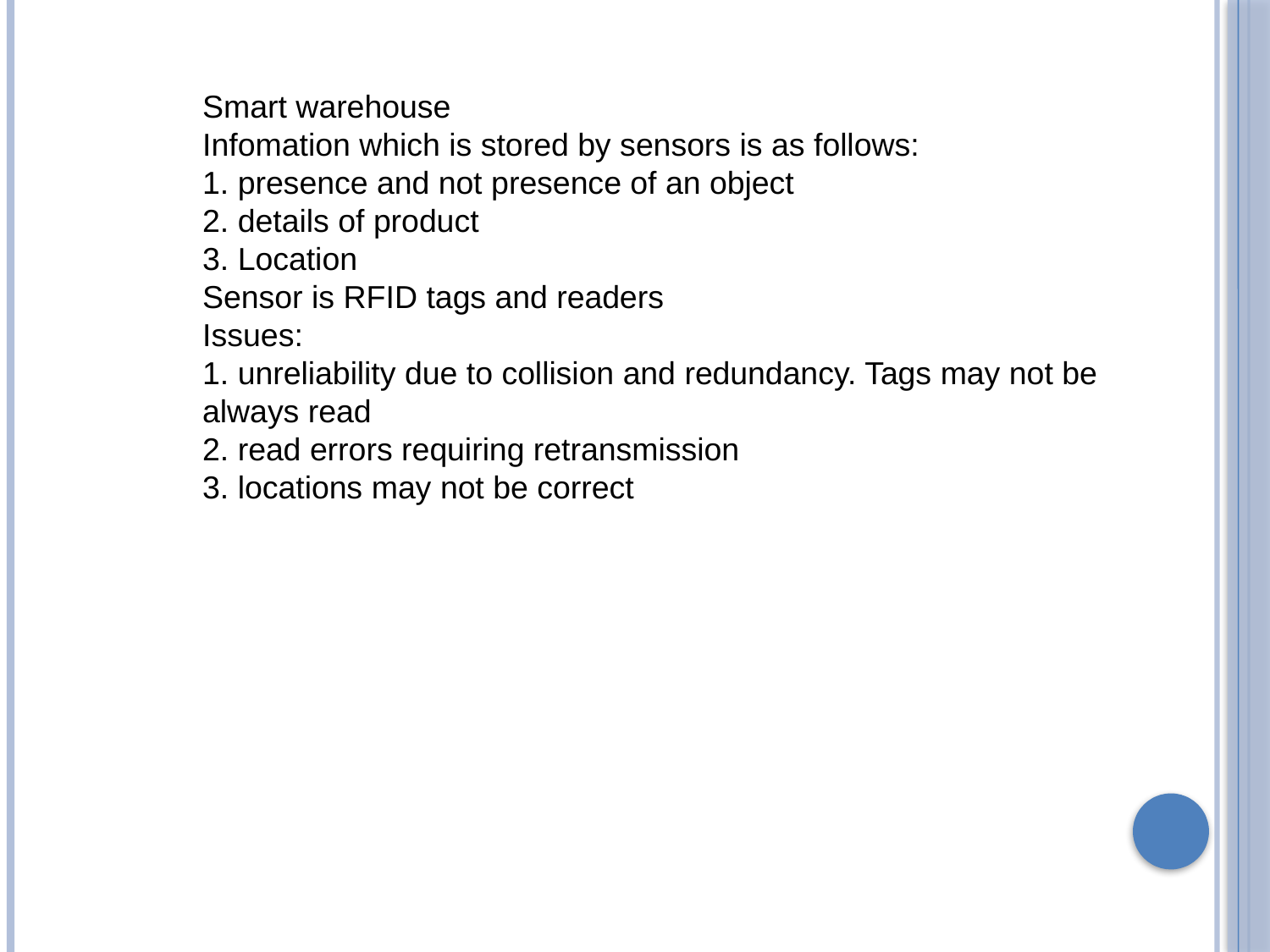

Smart warehouse
Infomation which is stored by sensors is as follows:
1. presence and not presence of an object
2. details of product
3. Location
Sensor is RFID tags and readers
Issues:
1. unreliability due to collision and redundancy. Tags may not be always read
2. read errors requiring retransmission
3. locations may not be correct